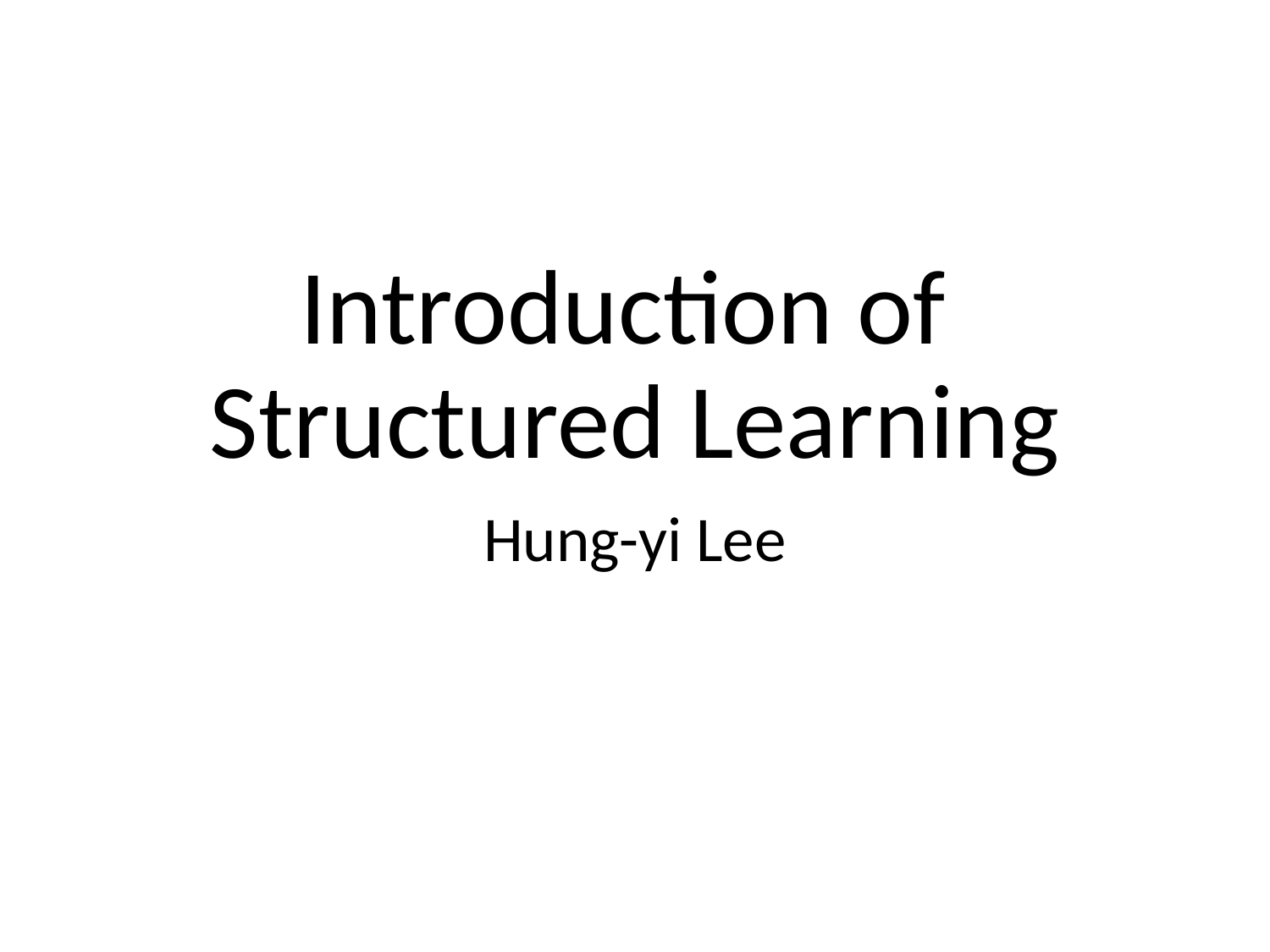

# Introduction of Structured Learning
Hung-yi Lee